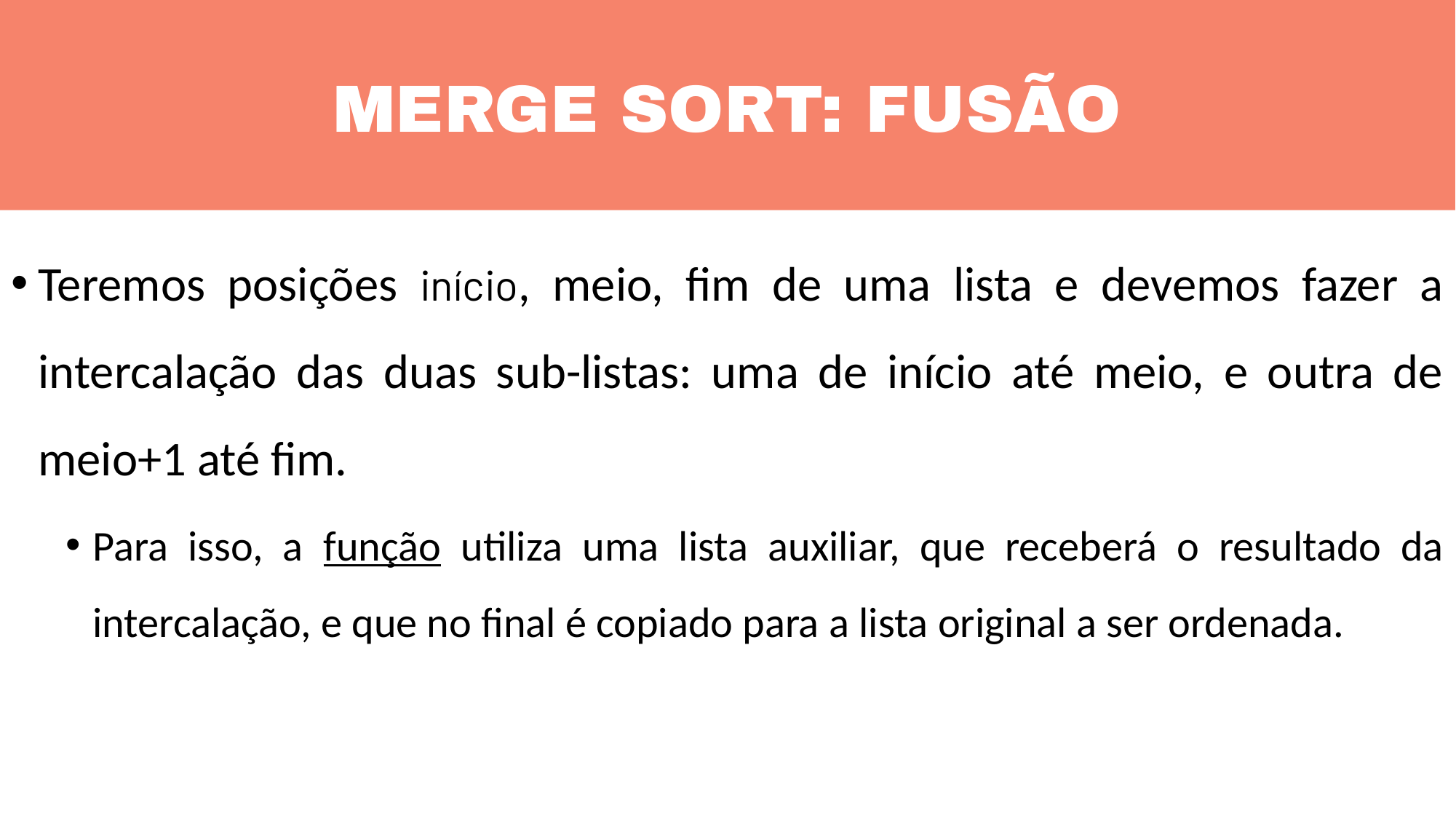

MERGE SORT: FUSÃO
#
Teremos posições início, meio, fim de uma lista e devemos fazer a intercalação das duas sub-listas: uma de início até meio, e outra de meio+1 até fim.
Para isso, a função utiliza uma lista auxiliar, que receberá o resultado da intercalação, e que no final é copiado para a lista original a ser ordenada.